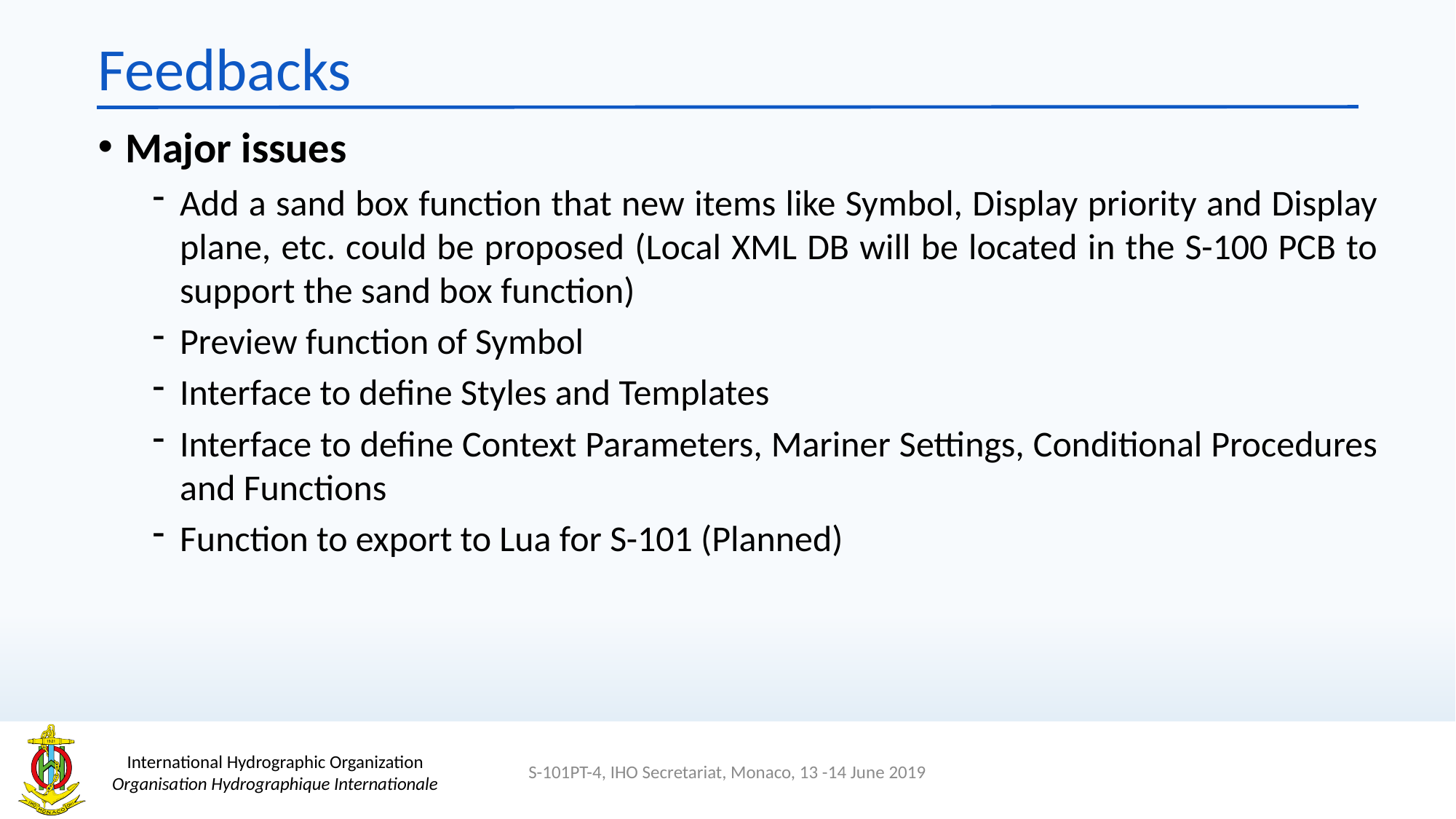

# Feedbacks
Major issues
Add a sand box function that new items like Symbol, Display priority and Display plane, etc. could be proposed (Local XML DB will be located in the S-100 PCB to support the sand box function)
Preview function of Symbol
Interface to define Styles and Templates
Interface to define Context Parameters, Mariner Settings, Conditional Procedures and Functions
Function to export to Lua for S-101 (Planned)
S-101PT-4, IHO Secretariat, Monaco, 13 -14 June 2019